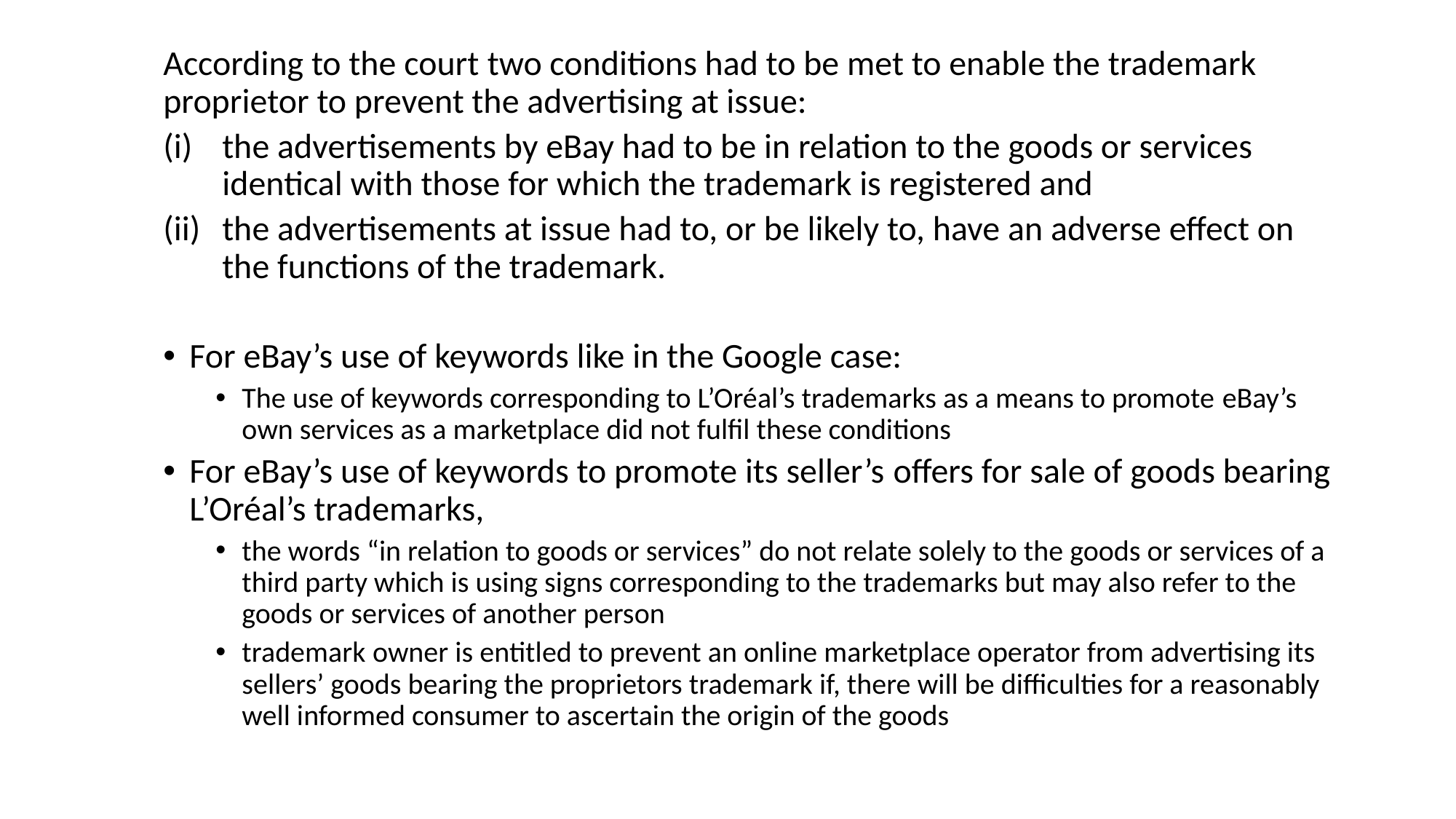

According to the court two conditions had to be met to enable the trademark proprietor to prevent the advertising at issue:
the advertisements by eBay had to be in relation to the goods or services identical with those for which the trademark is registered and
the advertisements at issue had to, or be likely to, have an adverse effect on the functions of the trademark.

For eBay’s use of keywords like in the Google case:
The use of keywords corresponding to L’Oréal’s trademarks as a means to promote eBay’s own services as a marketplace did not fulfil these conditions
For eBay’s use of keywords to promote its seller’s offers for sale of goods bearing L’Oréal’s trademarks,
the words “in relation to goods or services” do not relate solely to the goods or services of a third party which is using signs corresponding to the trademarks but may also refer to the goods or services of another person
trademark owner is entitled to prevent an online marketplace operator from advertising its sellers’ goods bearing the proprietors trademark if, there will be difficulties for a reasonably well informed consumer to ascertain the origin of the goods